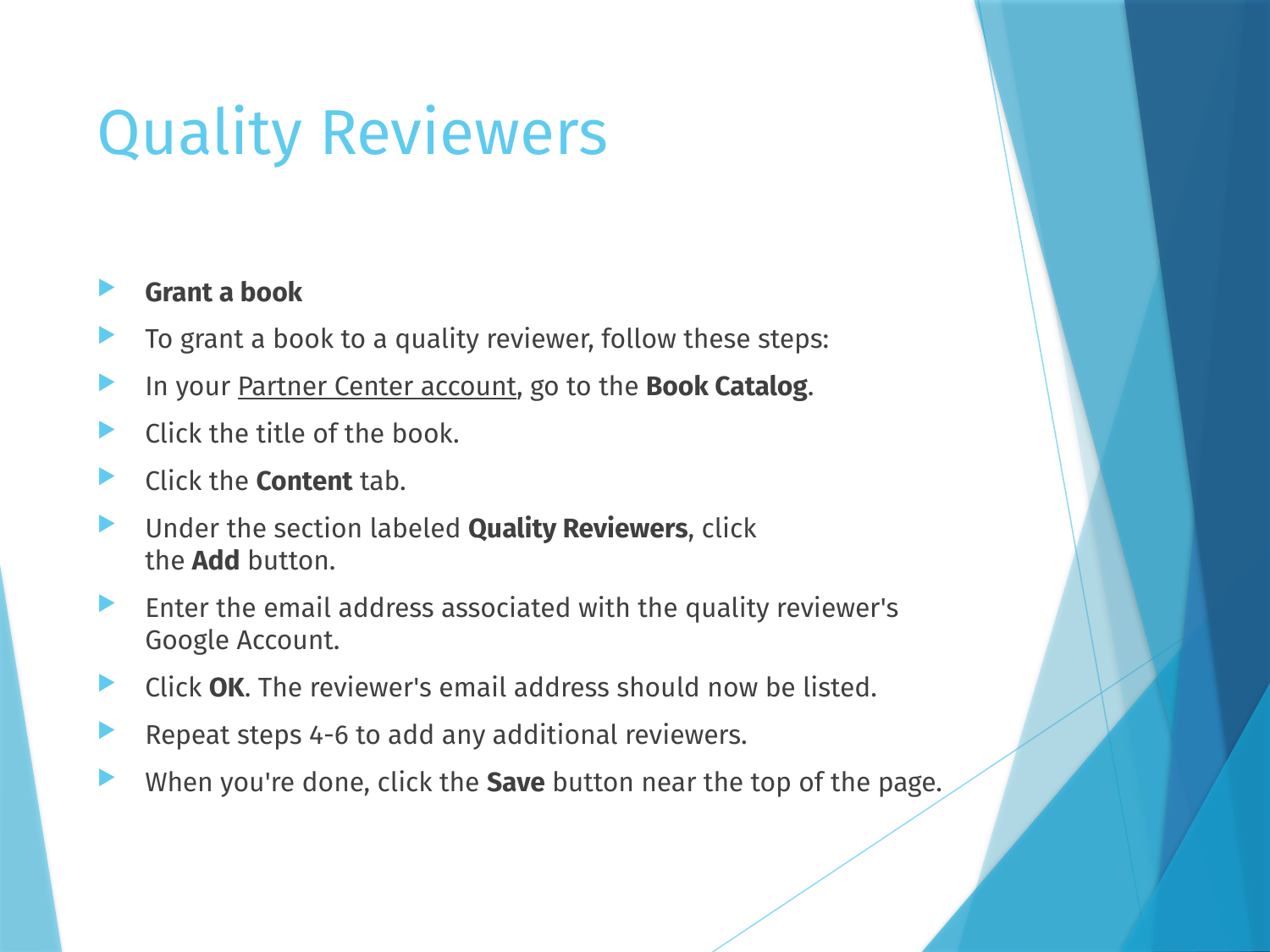

# Quality Reviewers
Grant a book
To grant a book to a quality reviewer, follow these steps:
In your Partner Center account, go to the Book Catalog.
Click the title of the book.
Click the Content tab.
Under the section labeled Quality Reviewers, click the Add button.
Enter the email address associated with the quality reviewer's Google Account.
Click OK. The reviewer's email address should now be listed.
Repeat steps 4-6 to add any additional reviewers.
When you're done, click the Save button near the top of the page.